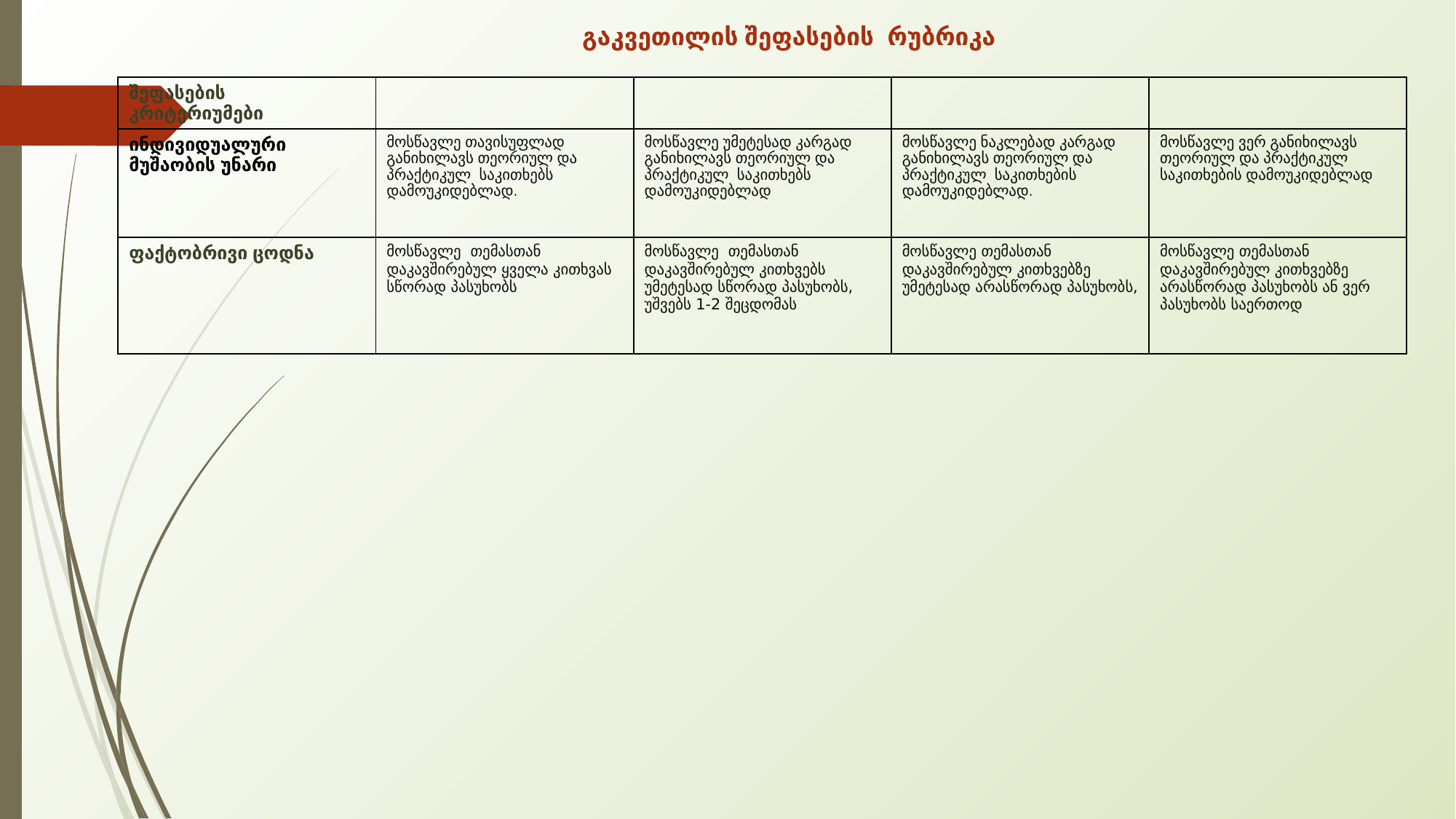

# გაკვეთილის შეფასების  რუბრიკა
| შეფასების კრიტერიუმები |  |  |  |  |
| --- | --- | --- | --- | --- |
| ინდივიდუალური მუშაობის უნარი | მოსწავლე თავისუფლად განიხილავს თეორიულ და პრაქტიკულ საკითხებს დამოუკიდებლად. | მოსწავლე უმეტესად კარგად განიხილავს თეორიულ და პრაქტიკულ საკითხებს დამოუკიდებლად | მოსწავლე ნაკლებად კარგად განიხილავს თეორიულ და პრაქტიკულ საკითხების დამოუკიდებლად. | მოსწავლე ვერ განიხილავს თეორიულ და პრაქტიკულ საკითხების დამოუკიდებლად |
| ფაქტობრივი ცოდნა | მოსწავლე თემასთან დაკავშირებულ ყველა კითხვას სწორად პასუხობს | მოსწავლე თემასთან დაკავშირებულ კითხვებს უმეტესად სწორად პასუხობს, უშვებს 1-2 შეცდომას | მოსწავლე თემასთან დაკავშირებულ კითხვებზე უმეტესად არასწორად პასუხობს, | მოსწავლე თემასთან დაკავშირებულ კითხვებზე არასწორად პასუხობს ან ვერ პასუხობს საერთოდ |